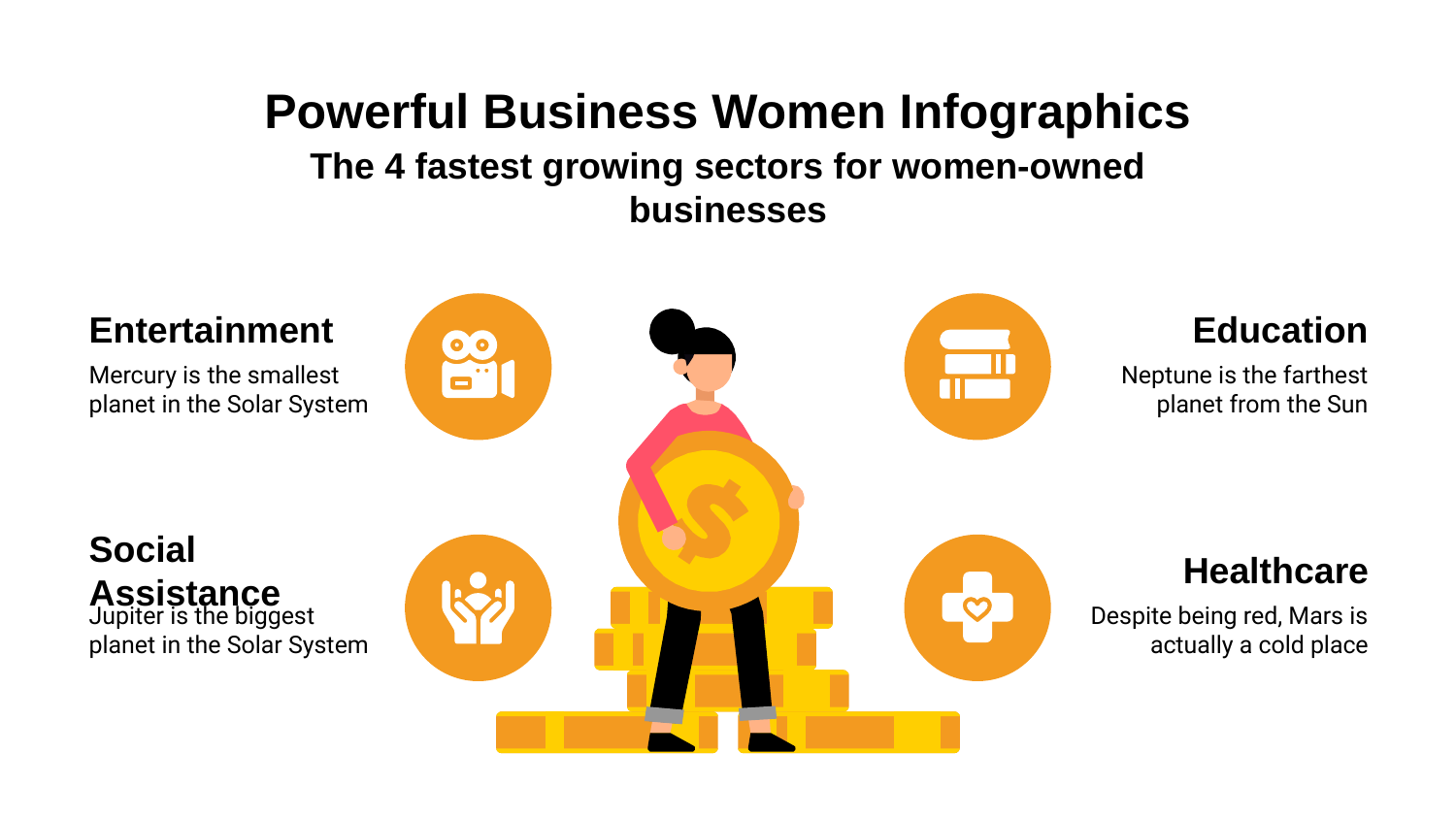

# Powerful Business Women Infographics
The 4 fastest growing sectors for women-owned businesses

Entertainment
Mercury is the smallest planet in the Solar System

Education
Neptune is the farthest planet from the Sun

Healthcare
Despite being red, Mars is actually a cold place

Social Assistance
Jupiter is the biggest planet in the Solar System